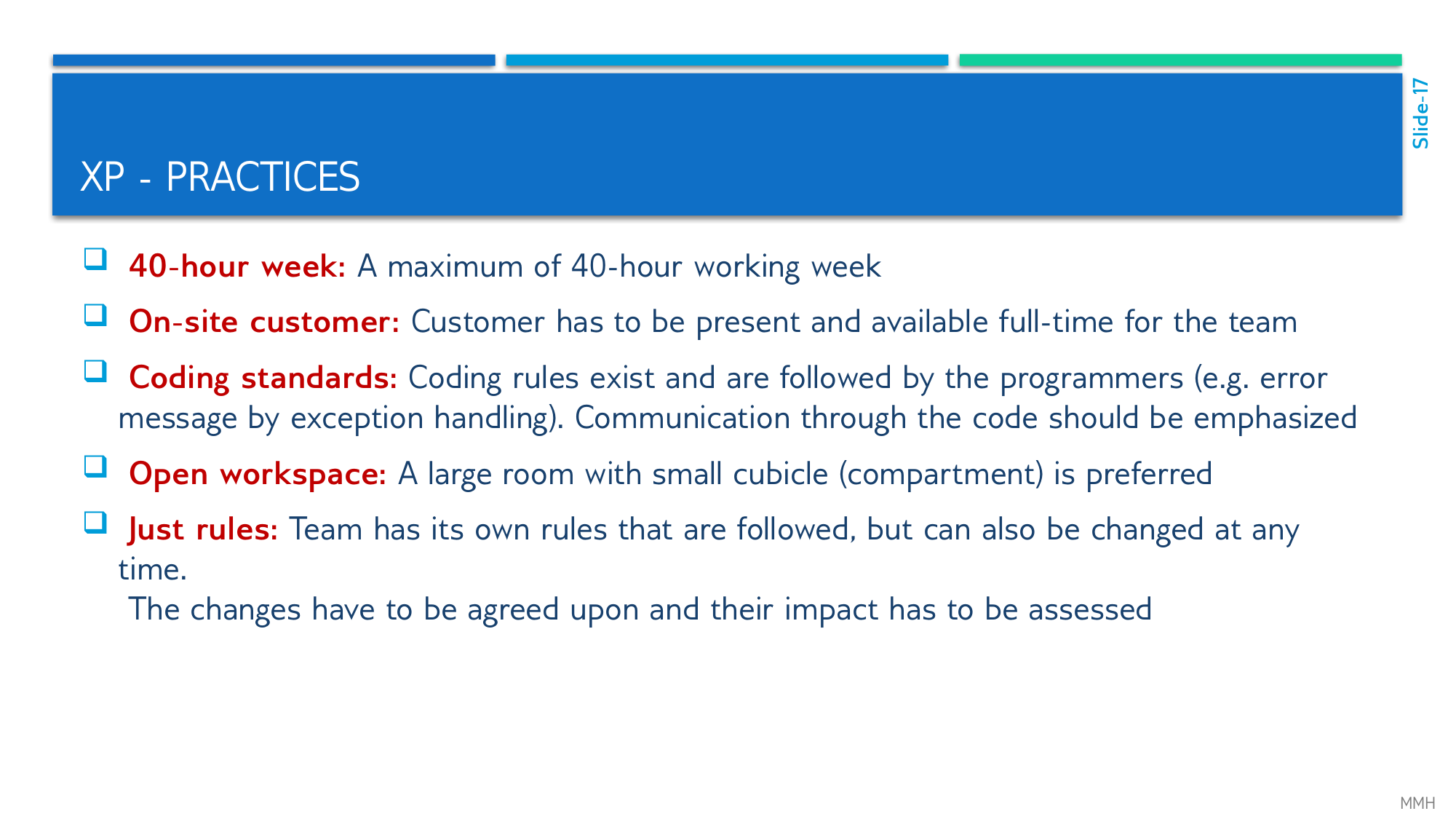

Slide-17
# Xp - practices
 40-hour week: A maximum of 40-hour working week
 On-site customer: Customer has to be present and available full-time for the team
 Coding standards: Coding rules exist and are followed by the programmers (e.g. error message by exception handling). Communication through the code should be emphasized
 Open workspace: A large room with small cubicle (compartment) is preferred
 Just rules: Team has its own rules that are followed, but can also be changed at any time.
 The changes have to be agreed upon and their impact has to be assessed

  MMH